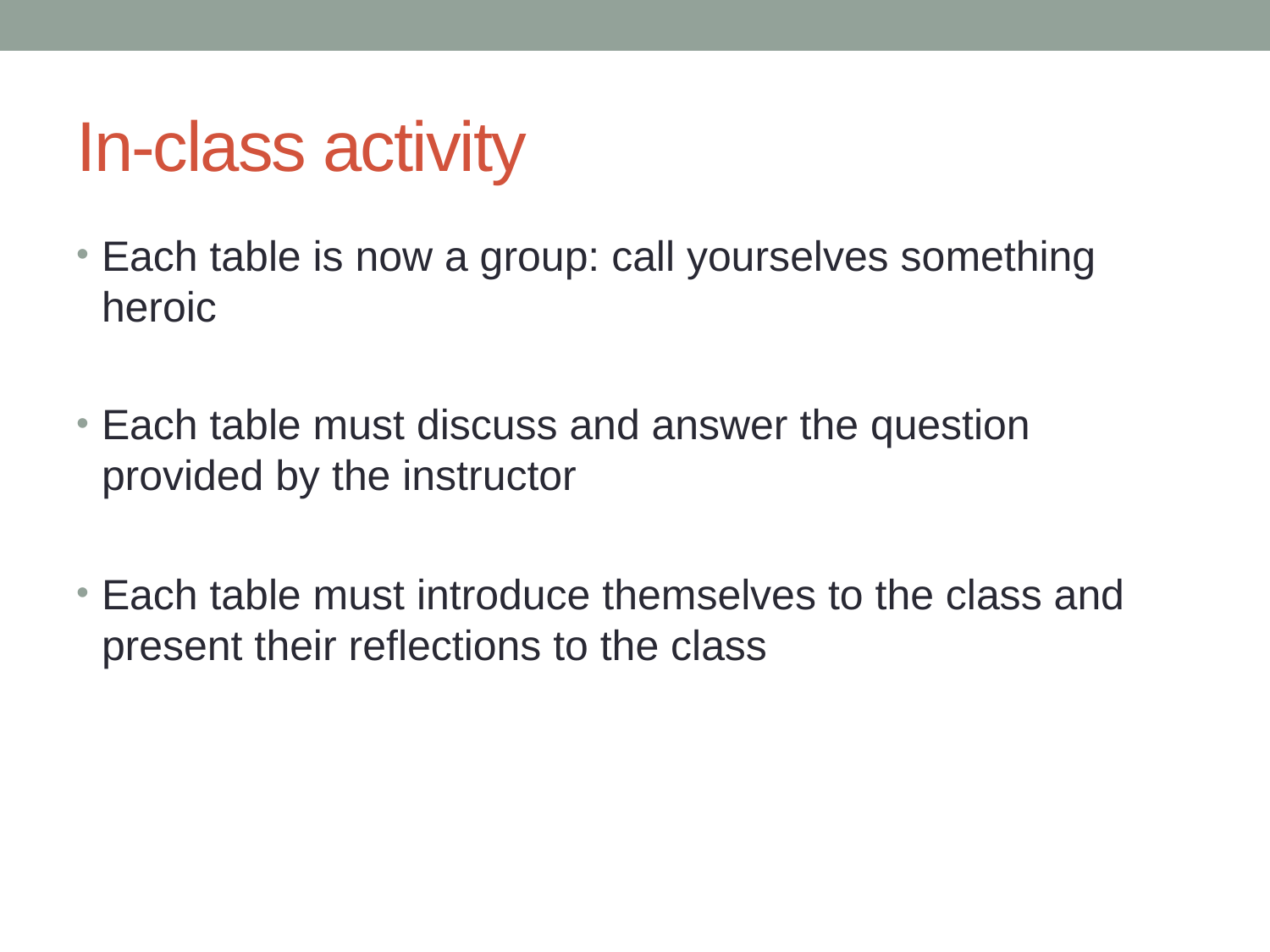

# In-class activity
Each table is now a group: call yourselves something heroic

Each table must discuss and answer the question provided by the instructor

Each table must introduce themselves to the class and present their reflections to the class